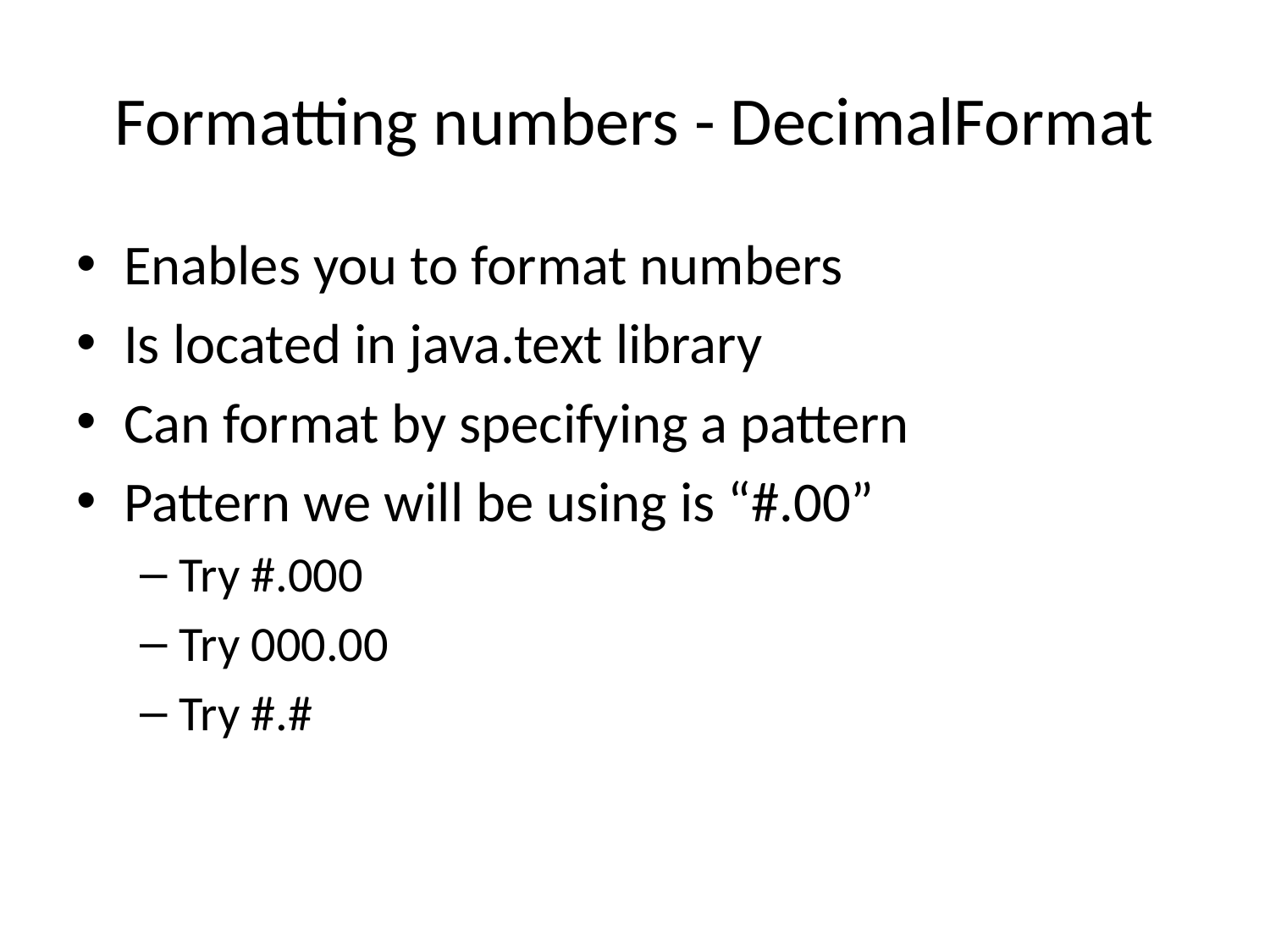

# Formatting numbers - DecimalFormat
Enables you to format numbers
Is located in java.text library
Can format by specifying a pattern
Pattern we will be using is “#.00”
Try #.000
Try 000.00
Try #.#